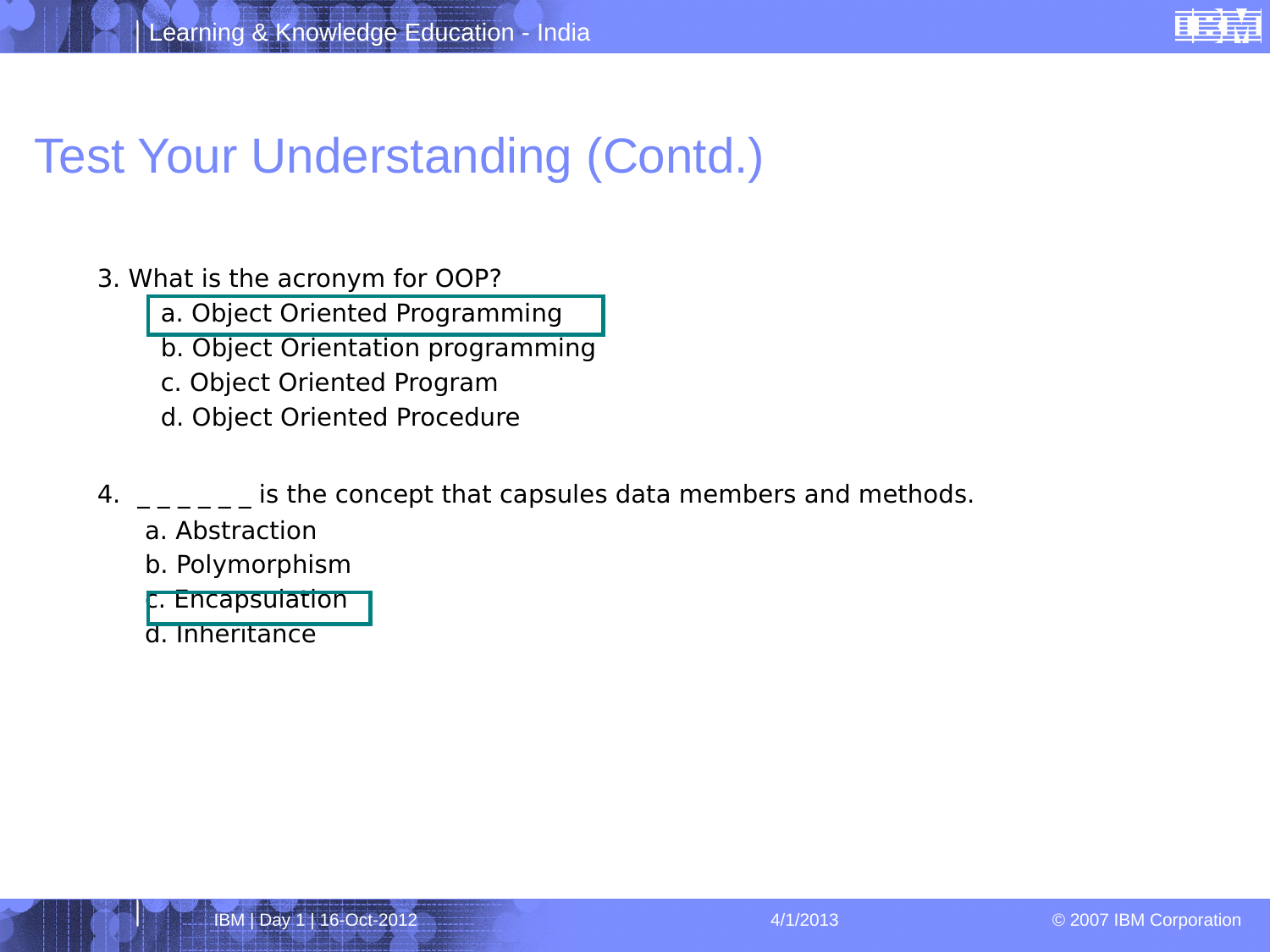

# Test Your Understanding (Contd.)

3. What is the acronym for OOP?
a. Object Oriented Programming
b. Object Orientation programming
c. Object Oriented Program
d. Object Oriented Procedure

4.  _ _ _ _ _ _ is the concept that capsules data members and methods.
	a. Abstraction
	b. Polymorphism
	c. Encapsulation
	d. Inheritance

IBM | Day 1 | 16-Oct-2012
4/1/2013